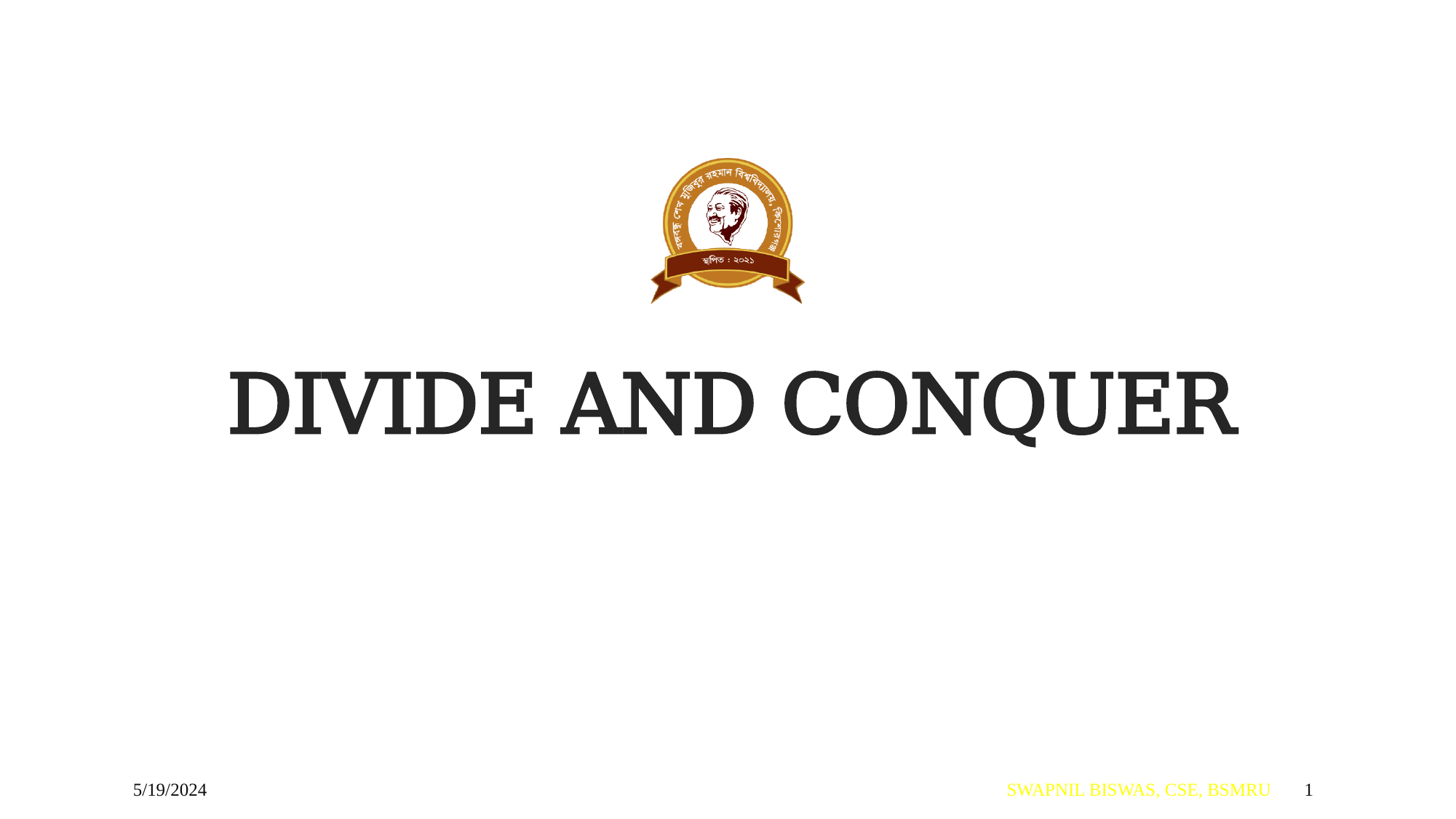

# DIVIDE AND CONQUER
5/19/2024
SWAPNIL BISWAS, CSE, BSMRU
1